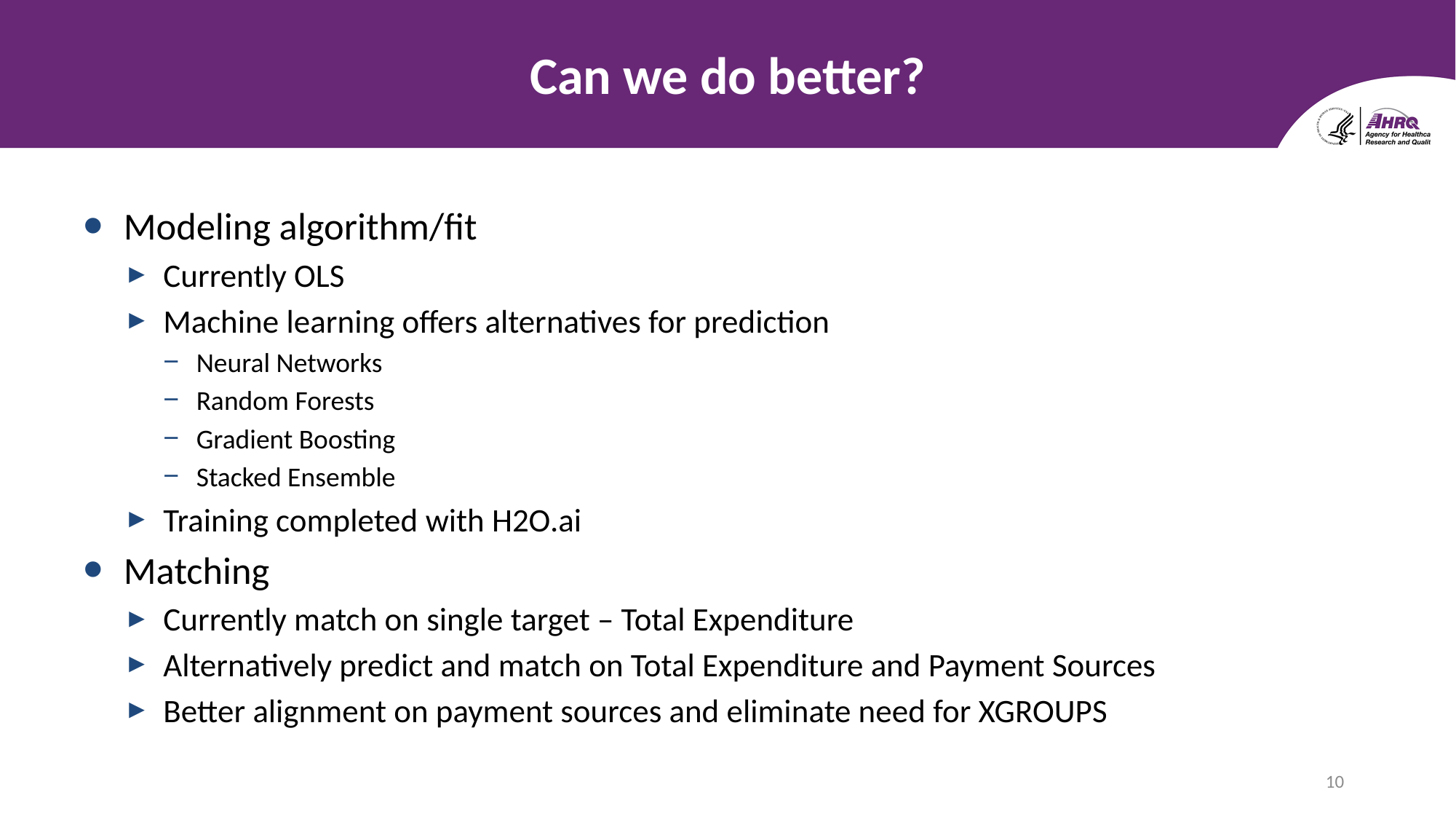

# Can we do better?
Modeling algorithm/fit
Currently OLS
Machine learning offers alternatives for prediction
Neural Networks
Random Forests
Gradient Boosting
Stacked Ensemble
Training completed with H2O.ai
Matching
Currently match on single target – Total Expenditure
Alternatively predict and match on Total Expenditure and Payment Sources
Better alignment on payment sources and eliminate need for XGROUPS

10